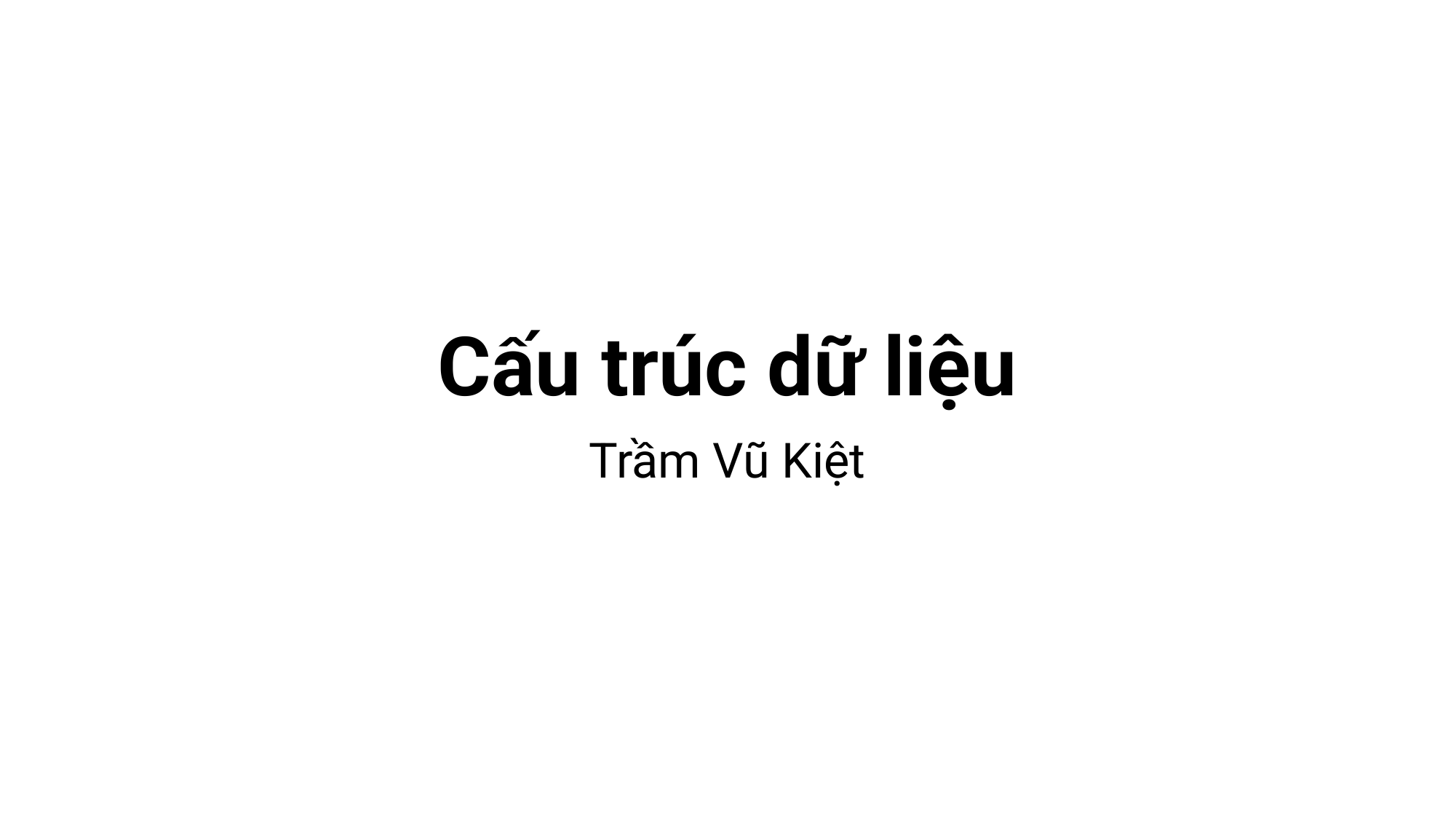

# Cấu trúc dữ liệu
Trầm Vũ Kiệt